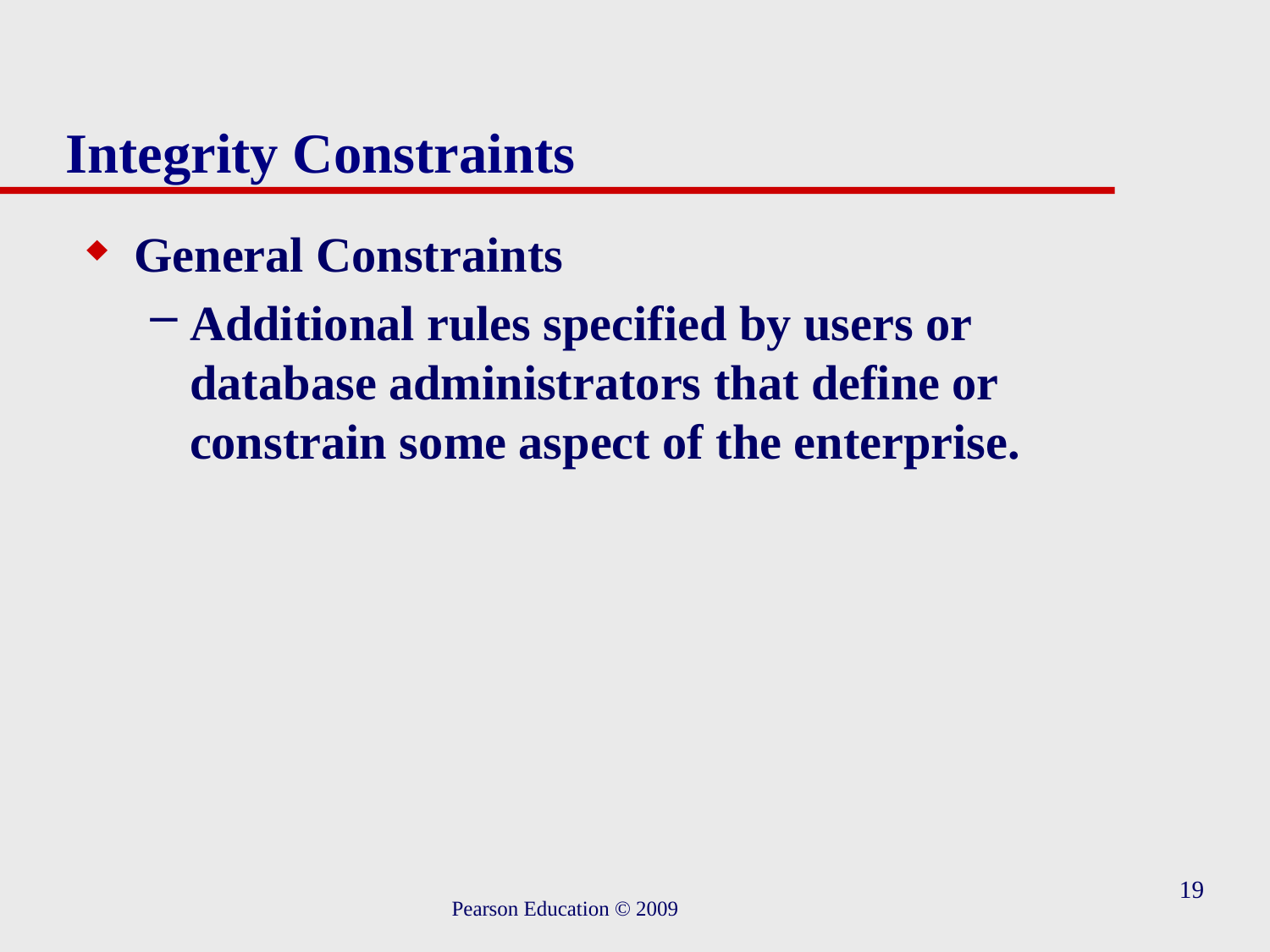

# Integrity Constraints
General Constraints
Additional rules specified by users or database administrators that define or constrain some aspect of the enterprise.
19
 Pearson Education © 2009